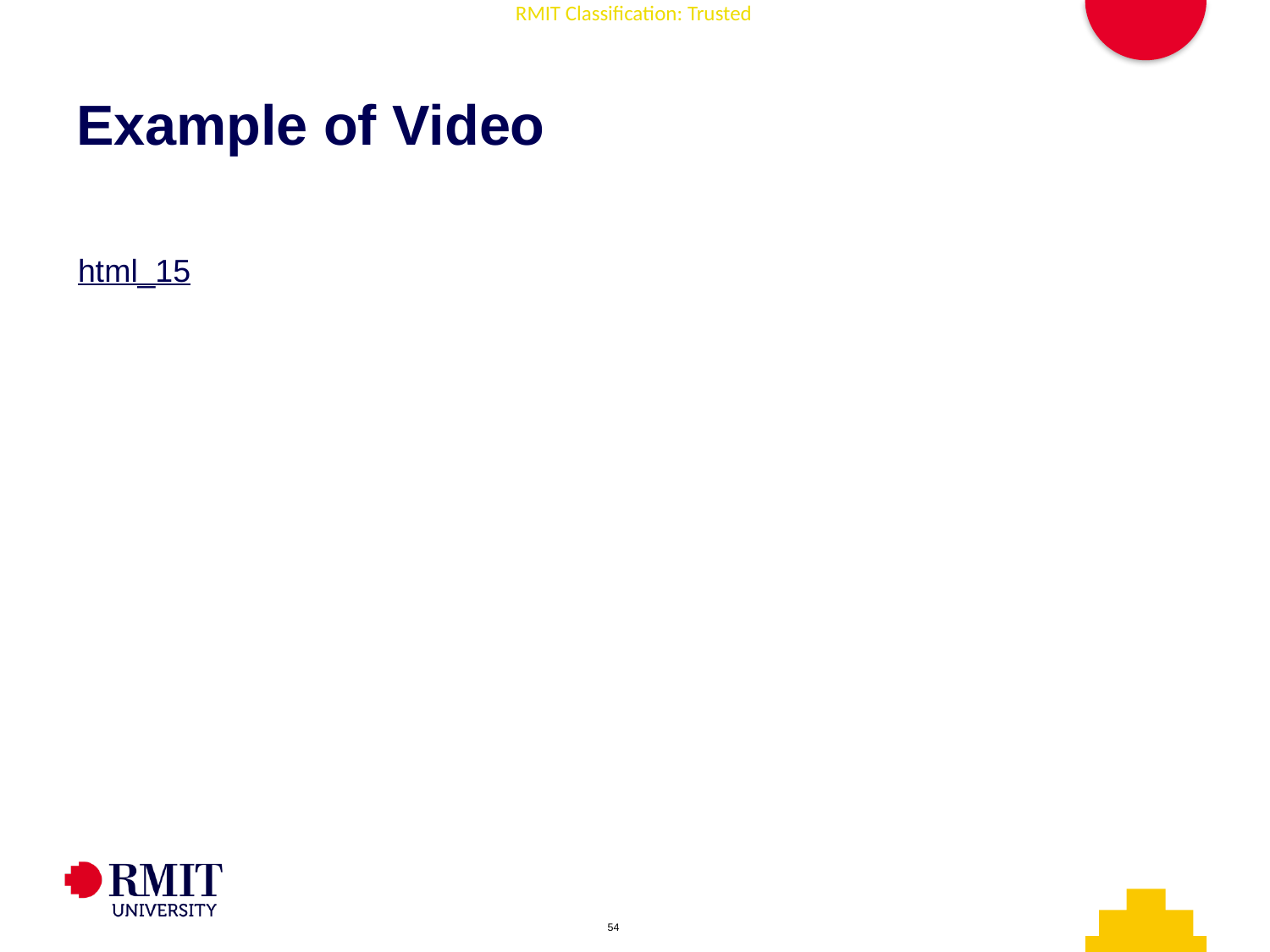

# Example of Video
html_15
AD006 Associate Degree in IT